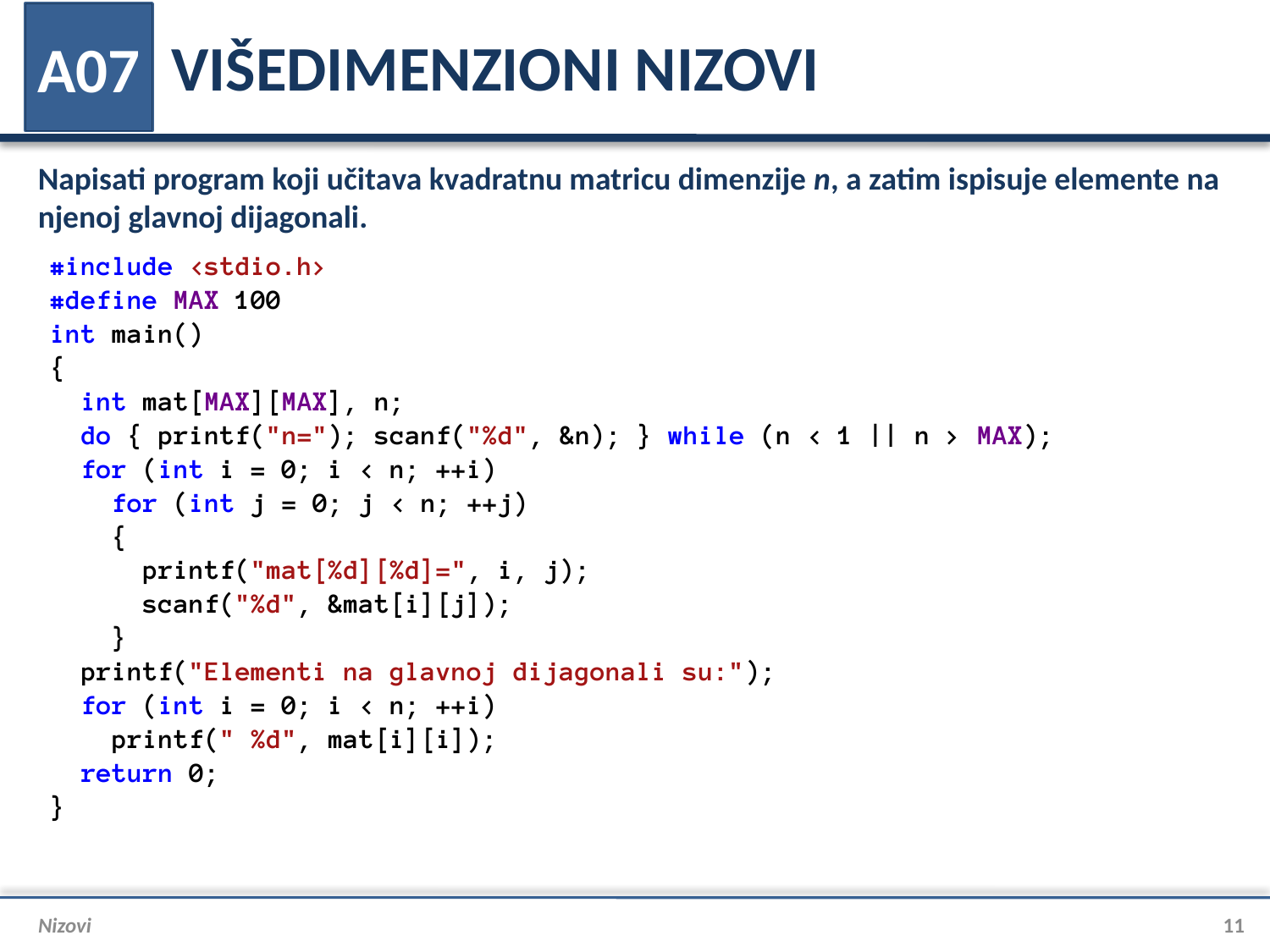

# VIŠEDIMENZIONI NIZOVI
A07
Napisati program koji učitava kvadratnu matricu dimenzije n, a zatim ispisuje elemente na njenoj glavnoj dijagonali.
#include <stdio.h>
#define MAX 100
int main()
{
  int mat[MAX][MAX], n;
  do { printf("n="); scanf("%d", &n); } while (n < 1 || n > MAX);
  for (int i = 0; i < n; ++i)
    for (int j = 0; j < n; ++j)
    {
      printf("mat[%d][%d]=", i, j);
      scanf("%d", &mat[i][j]);
    }
  printf("Elementi na glavnoj dijagonali su:");
  for (int i = 0; i < n; ++i)
    printf(" %d", mat[i][i]);
  return 0;
}
Nizovi
11